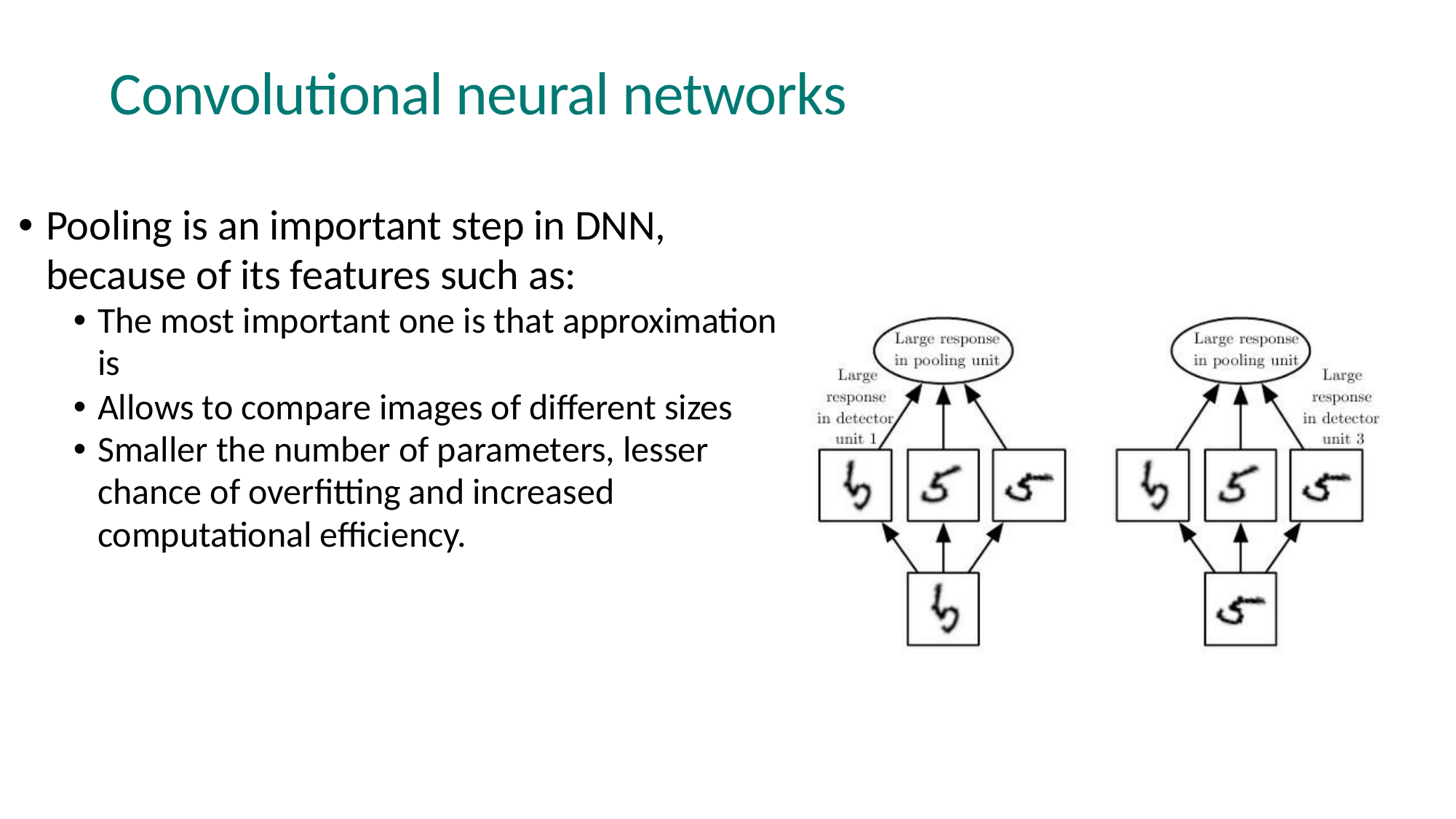

Convolutional neural networks
Pooling is an important step in DNN, because of its features such as:
The most important one is that approximation is
invariant to local translation.
Allows to compare images of different sizes
Smaller the number of parameters, lesser chance of overfitting and increased computational efficiency.